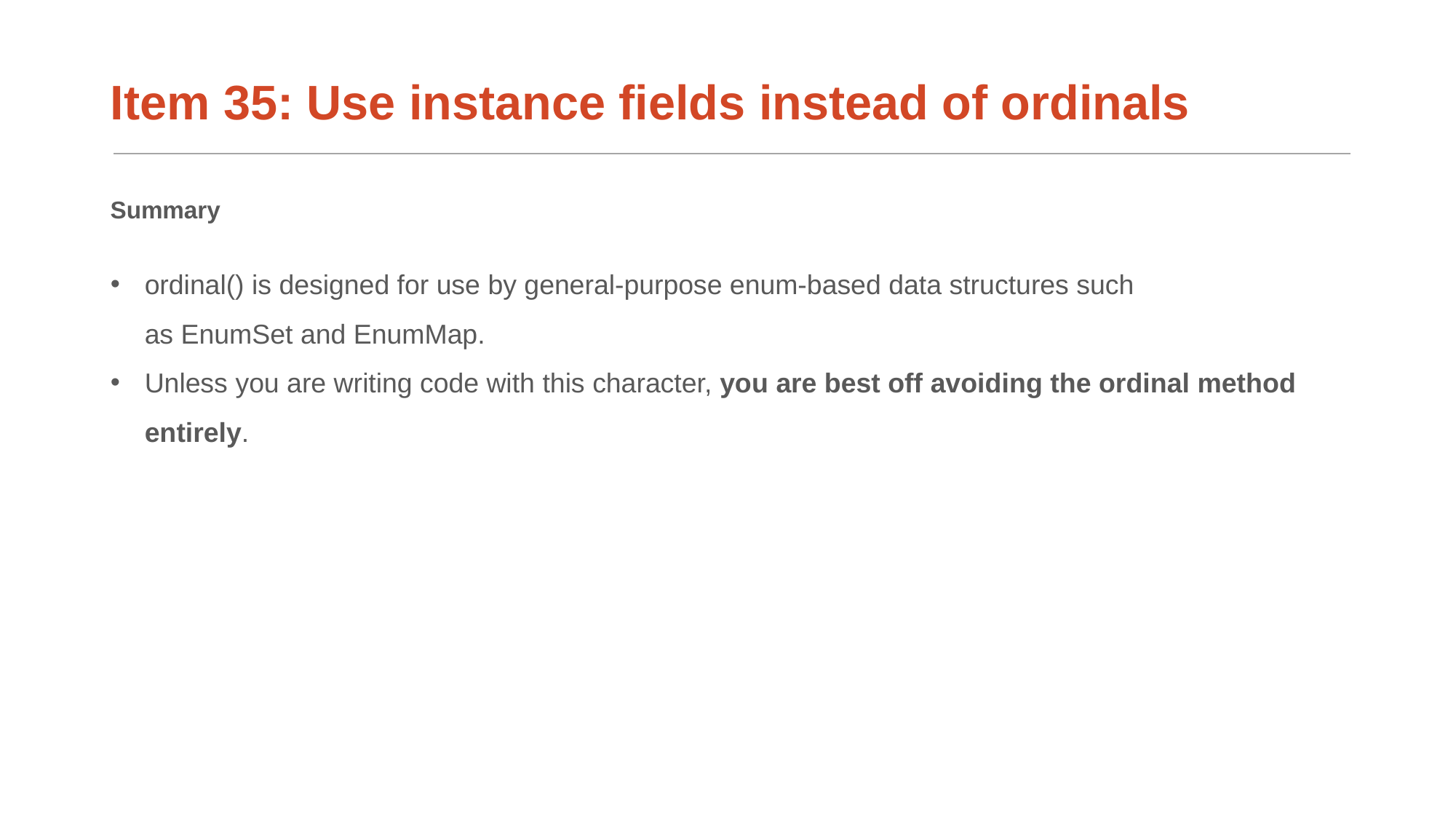

# Item 35: Use instance fields instead of ordinals
Summary

ordinal() is designed for use by general-purpose enum-based data structures such as EnumSet and EnumMap.
Unless you are writing code with this character, you are best off avoiding the ordinal method entirely.